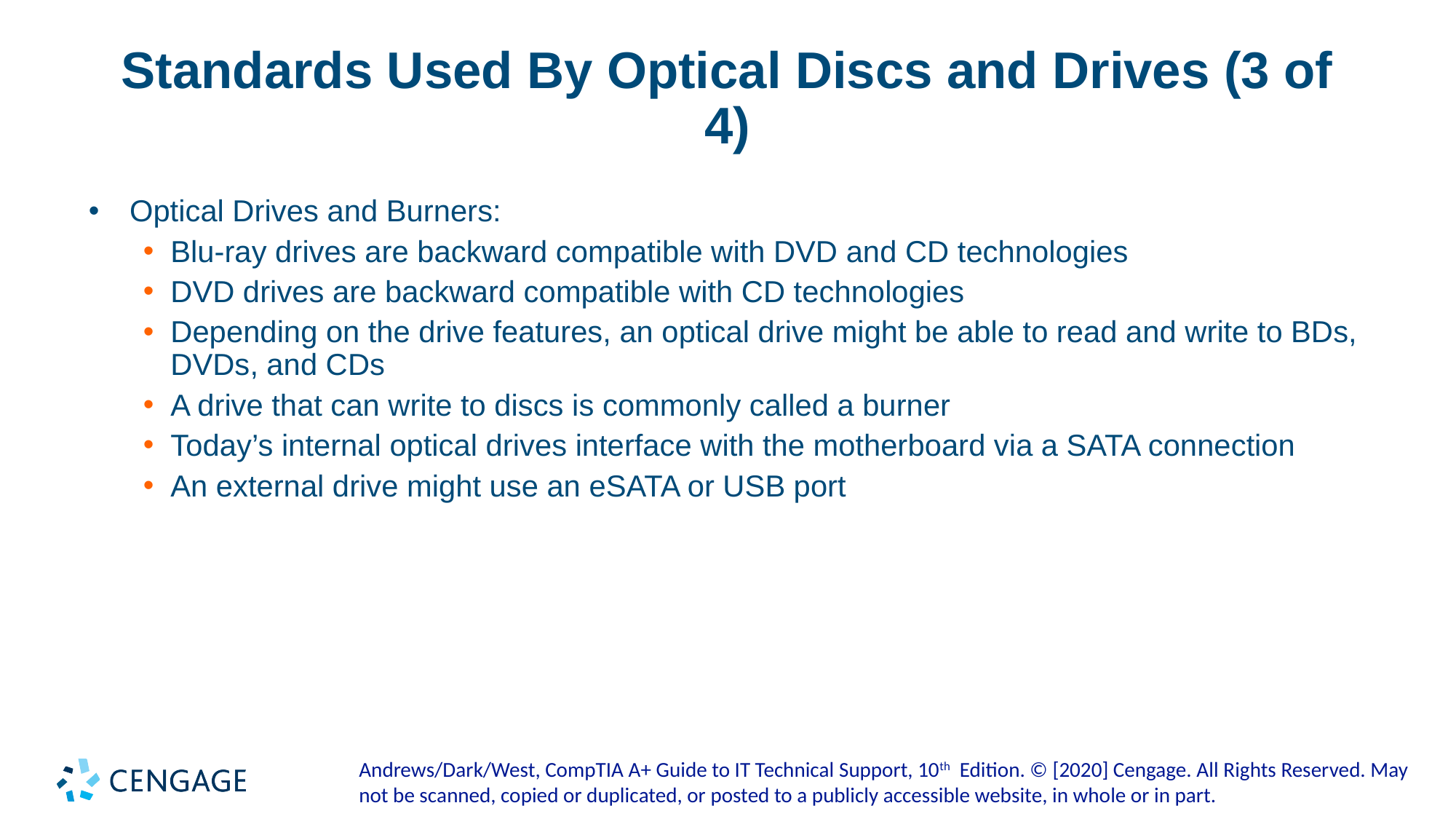

# Standards Used By Optical Discs and Drives (3 of 4)
Optical Drives and Burners:
Blu-ray drives are backward compatible with DVD and CD technologies
DVD drives are backward compatible with CD technologies
Depending on the drive features, an optical drive might be able to read and write to BDs, DVDs, and CDs
A drive that can write to discs is commonly called a burner
Today’s internal optical drives interface with the motherboard via a SATA connection
An external drive might use an eSATA or USB port